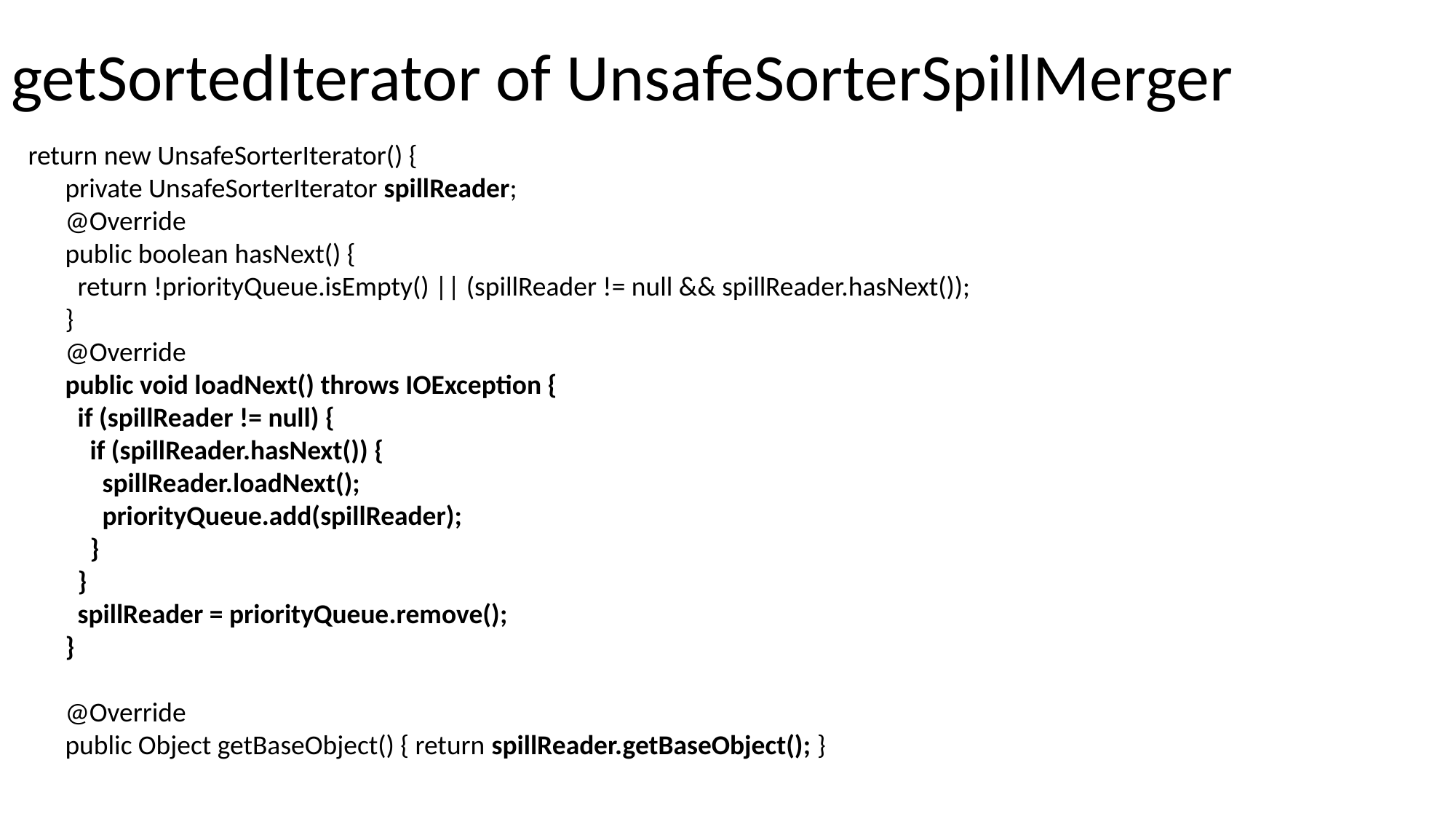

# getSortedIterator of UnsafeSorterSpillMerger
return new UnsafeSorterIterator() {
      private UnsafeSorterIterator spillReader;
      @Override
      public boolean hasNext() {
        return !priorityQueue.isEmpty() || (spillReader != null && spillReader.hasNext());
      }
      @Override
      public void loadNext() throws IOException {
        if (spillReader != null) {
          if (spillReader.hasNext()) {
            spillReader.loadNext();
            priorityQueue.add(spillReader);
          }
        }
        spillReader = priorityQueue.remove();
      }

      @Override
      public Object getBaseObject() { return spillReader.getBaseObject(); }